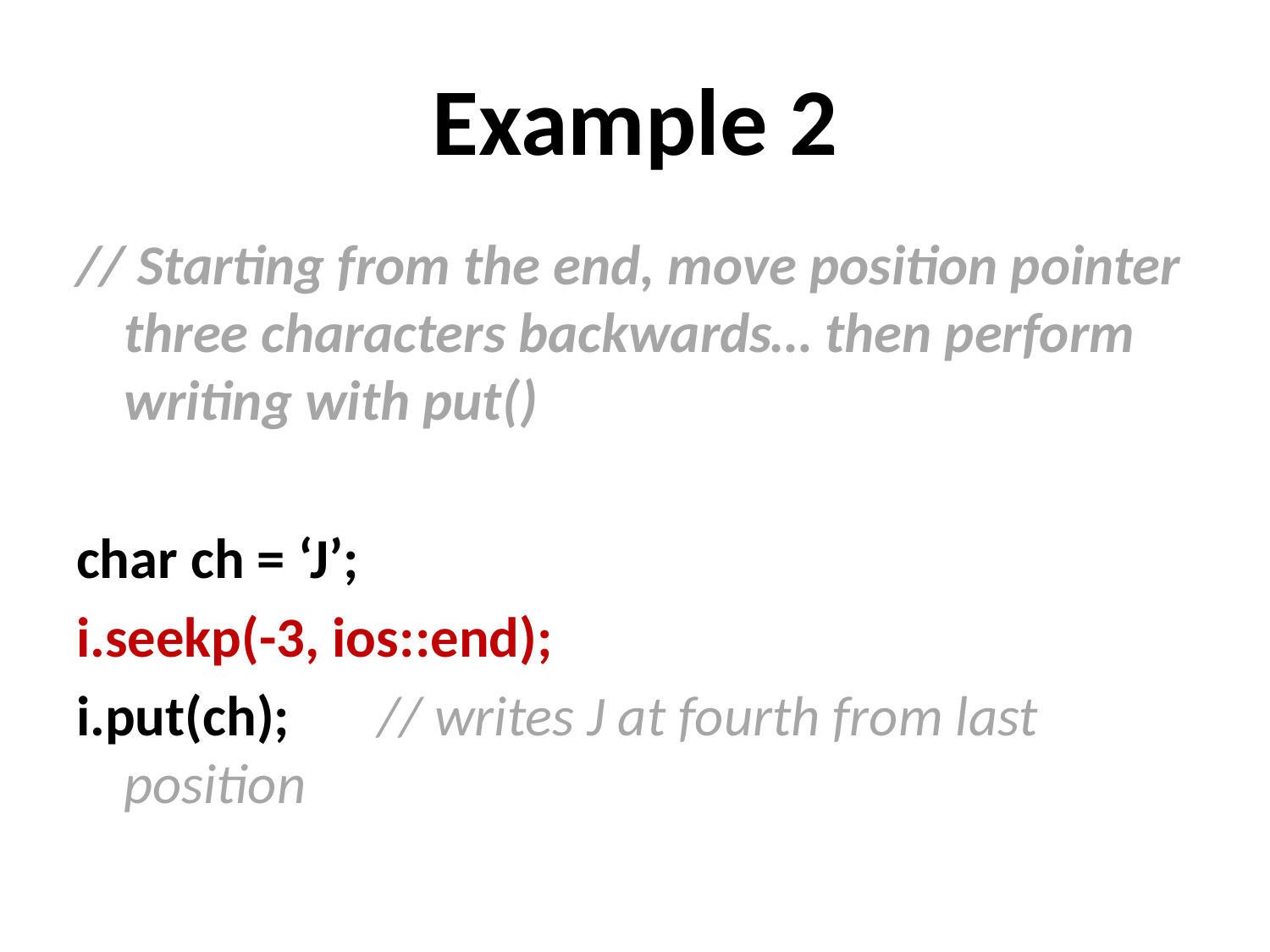

# Example 2
// Starting from the end, move position pointer three characters backwards… then perform writing with put()

char ch = ‘J’;
i.seekp(-3, ios::end);
i.put(ch);	// writes J at fourth from last position